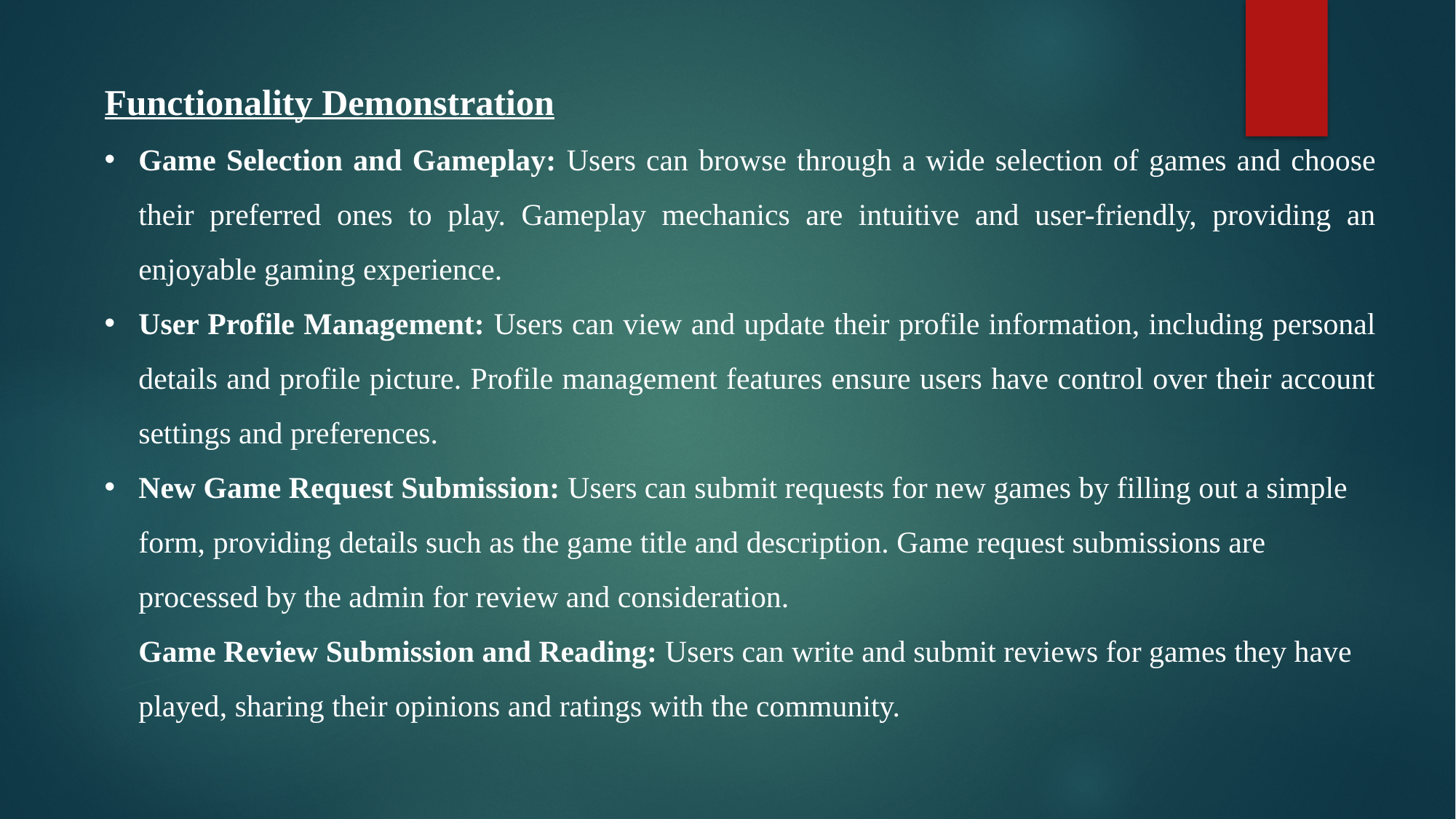

Functionality Demonstration
Game Selection and Gameplay: Users can browse through a wide selection of games and choose their preferred ones to play. Gameplay mechanics are intuitive and user-friendly, providing an enjoyable gaming experience.
User Profile Management: Users can view and update their profile information, including personal details and profile picture. Profile management features ensure users have control over their account settings and preferences.
New Game Request Submission: Users can submit requests for new games by filling out a simple form, providing details such as the game title and description. Game request submissions are processed by the admin for review and consideration.
Game Review Submission and Reading: Users can write and submit reviews for games they have played, sharing their opinions and ratings with the community.